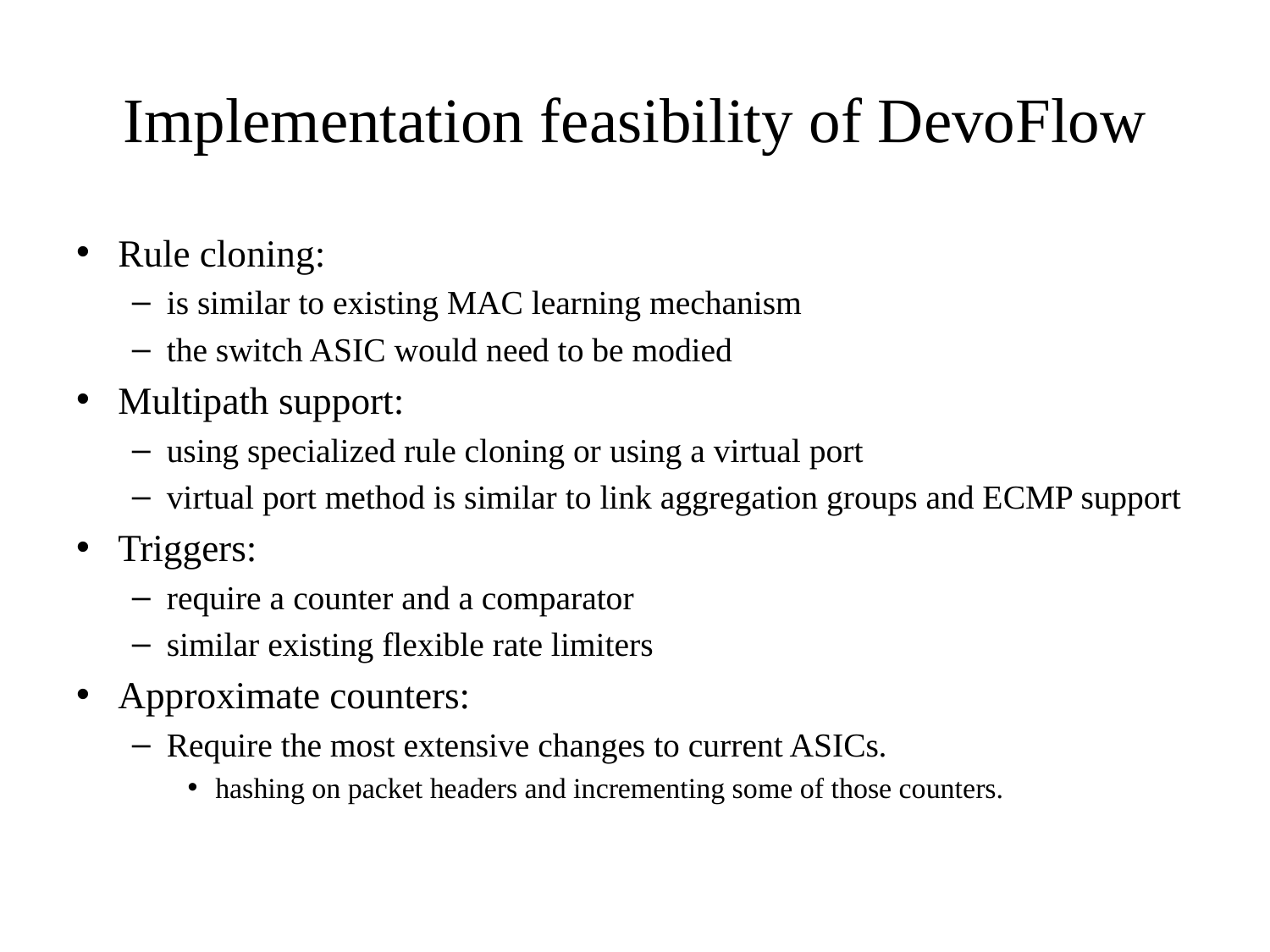

# Implementation feasibility of DevoFlow
Rule cloning:
is similar to existing MAC learning mechanism
the switch ASIC would need to be modied
Multipath support:
using specialized rule cloning or using a virtual port
virtual port method is similar to link aggregation groups and ECMP support
Triggers:
require a counter and a comparator
similar existing flexible rate limiters
Approximate counters:
Require the most extensive changes to current ASICs.
hashing on packet headers and incrementing some of those counters.